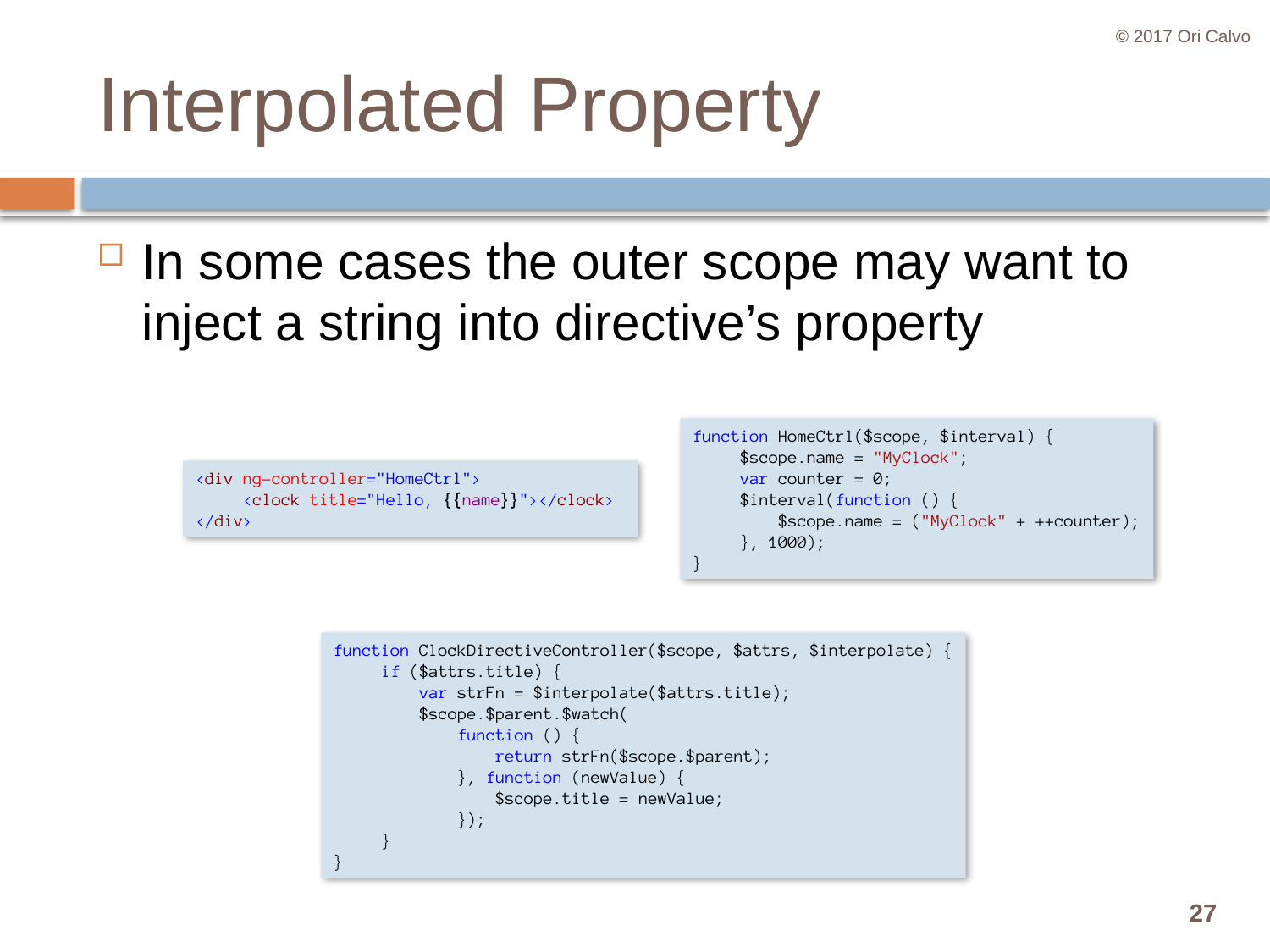

© 2017 Ori Calvo
# Interpolated Property
In some cases the outer scope may want to inject a string into directive’s property
function HomeCtrl($scope, $interval) {
     $scope.name = "MyClock";
     var counter = 0;
     $interval(function () {
         $scope.name = ("MyClock" + ++counter);
     }, 1000);
}
<div ng-controller="HomeCtrl">
     <clock title="Hello, {{name}}"></clock>
</div>
function ClockDirectiveController($scope, $attrs, $interpolate) {
     if ($attrs.title) {
         var strFn = $interpolate($attrs.title);
         $scope.$parent.$watch(
             function () {
                 return strFn($scope.$parent);
             }, function (newValue) {
                 $scope.title = newValue;
             });
     }
}